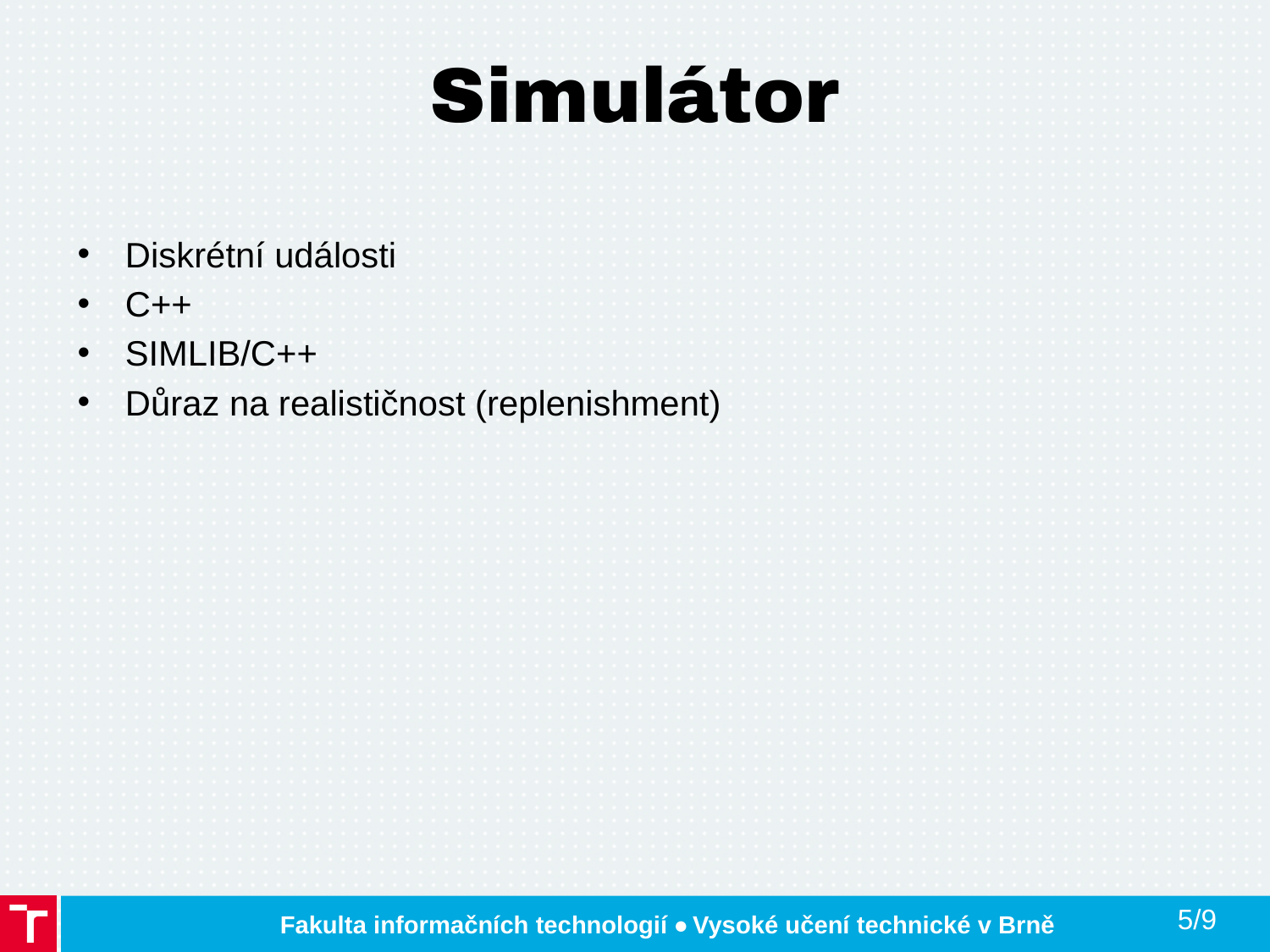

# Simulátor
Diskrétní události
C++
SIMLIB/C++
Důraz na realističnost (replenishment)
5/9